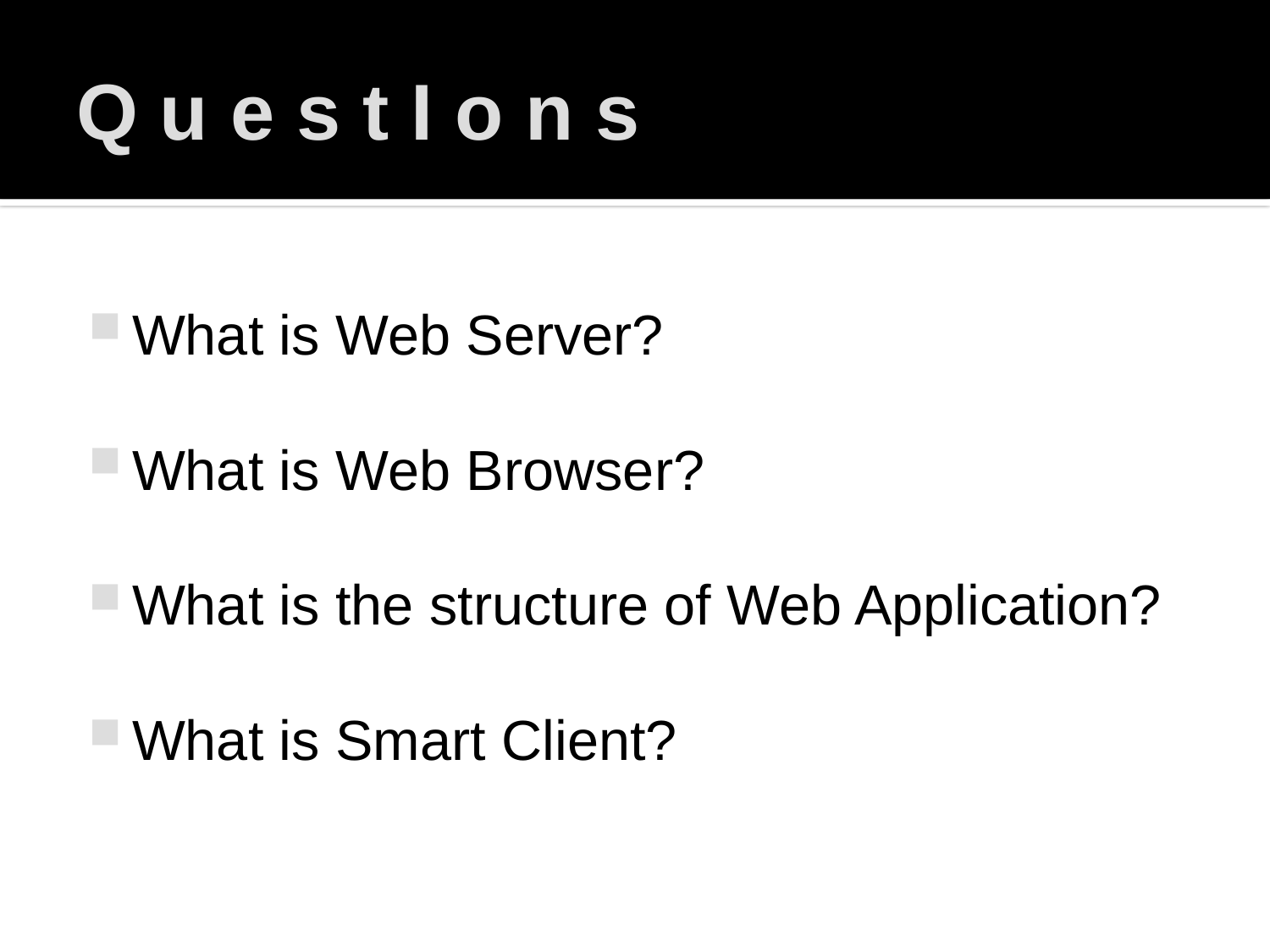

# Q u e s t I o n s
What is Web Server?

What is Web Browser?

What is the structure of Web Application?

What is Smart Client?